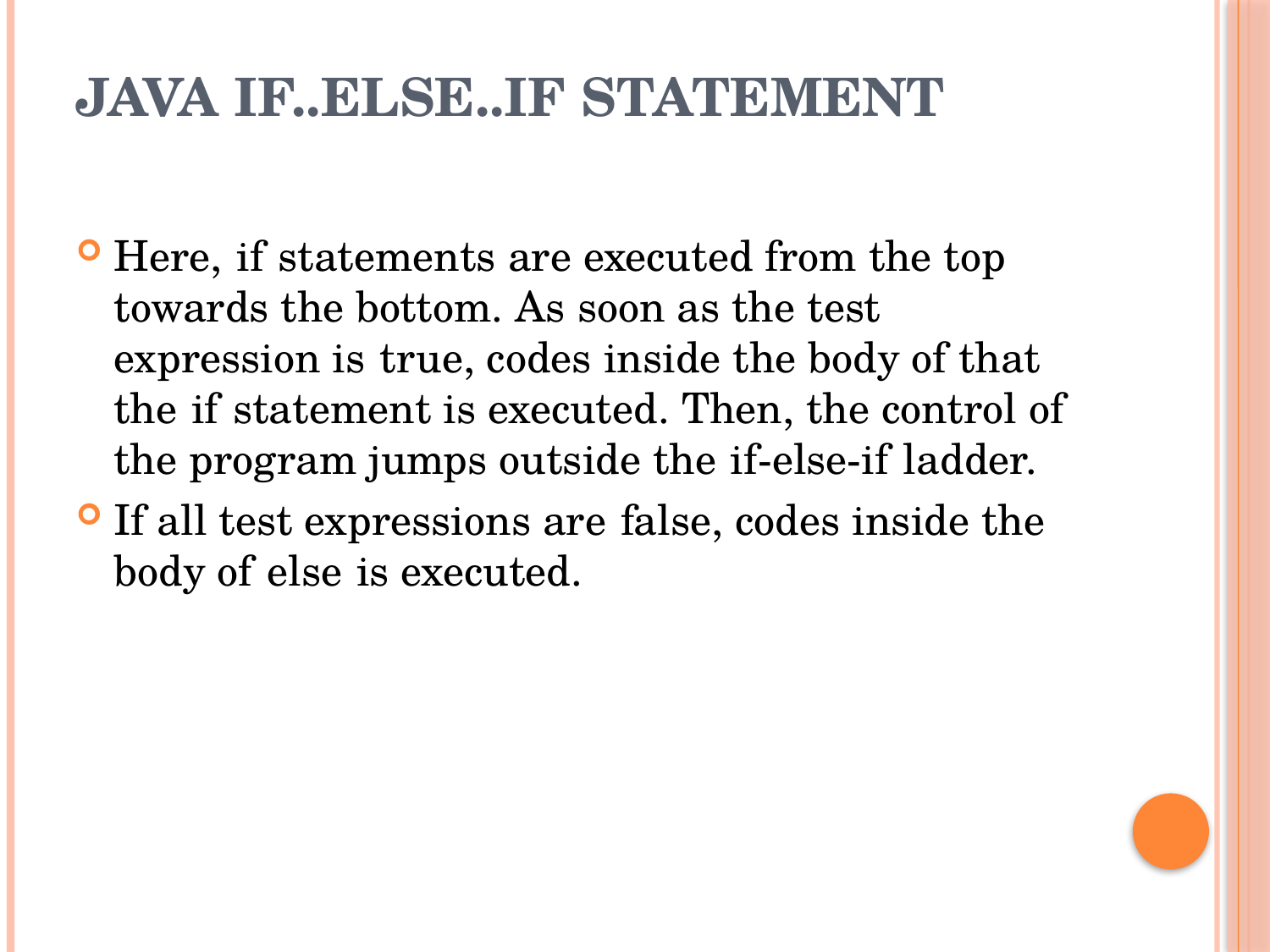

# Java if..else..if Statement
Here, if statements are executed from the top towards the bottom. As soon as the test expression is true, codes inside the body of that the if statement is executed. Then, the control of the program jumps outside the if-else-if ladder.
If all test expressions are false, codes inside the body of else is executed.